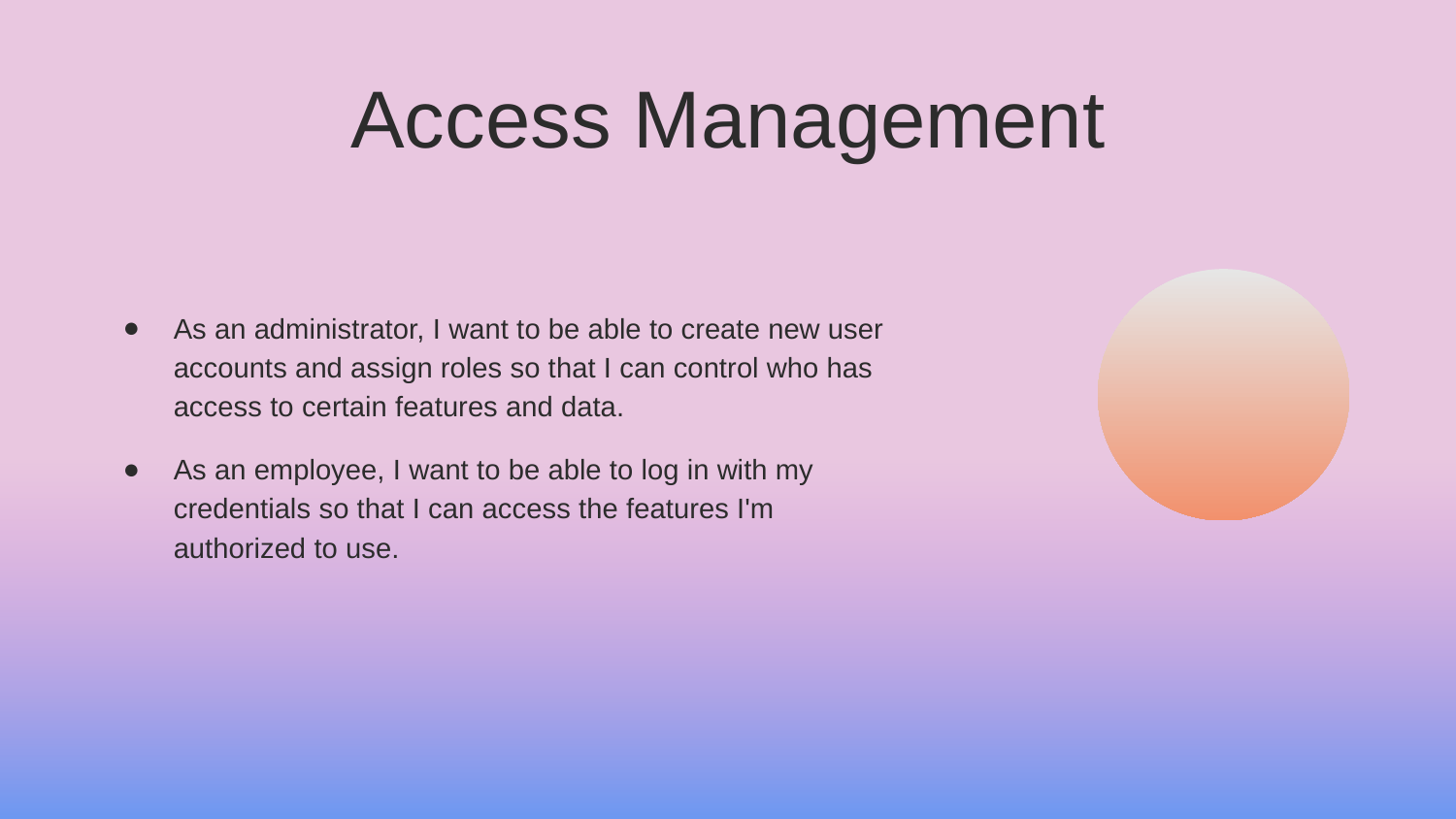

# Access Management

As an administrator, I want to be able to create new user accounts and assign roles so that I can control who has access to certain features and data.
As an employee, I want to be able to log in with my credentials so that I can access the features I'm authorized to use.